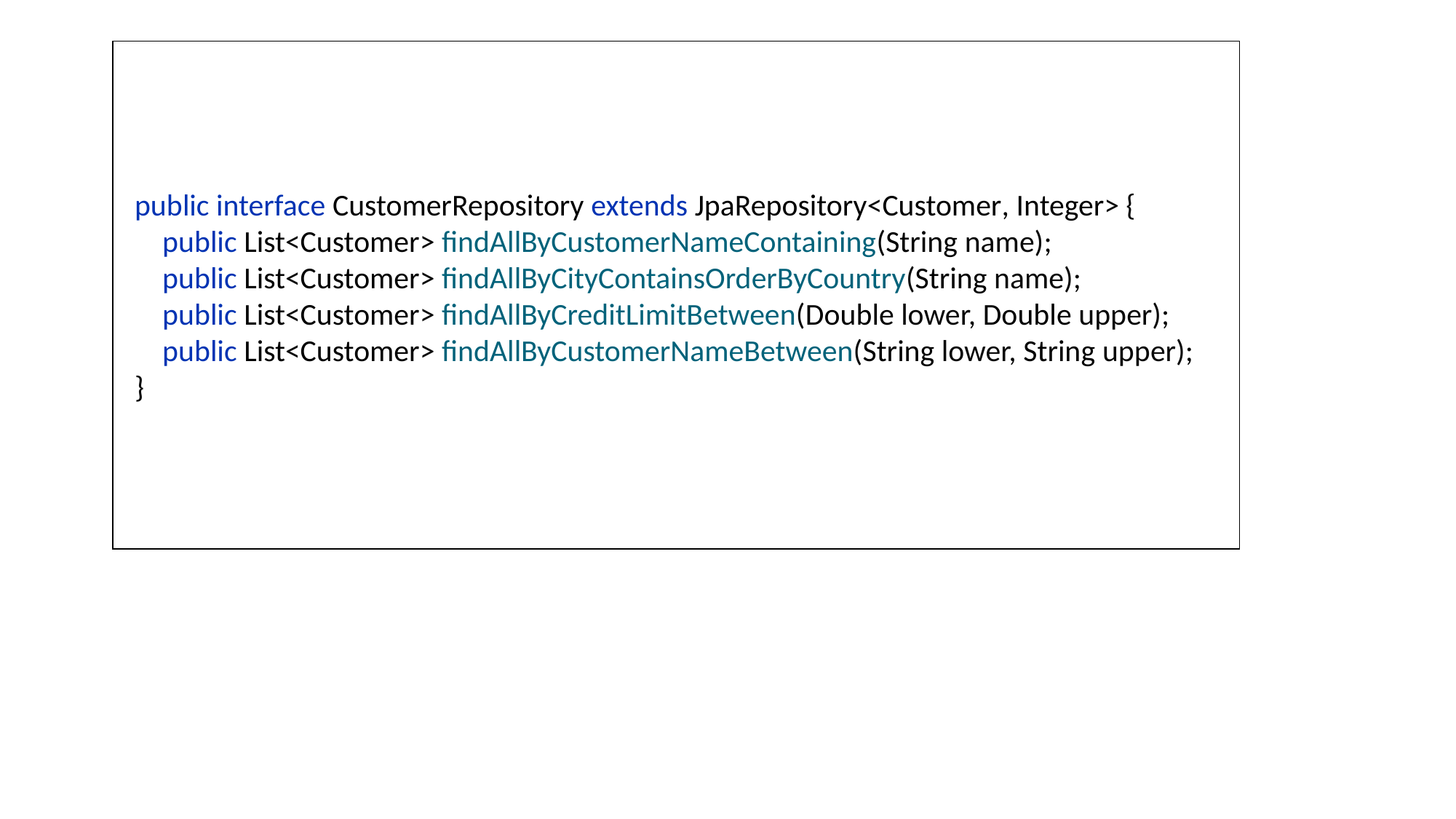

# Query Method Example
public interface CustomerRepository extends JpaRepository<Customer, Integer> {
    public List<Customer> findAllByCustomerNameContaining(String name);
    public List<Customer> findAllByCityContainsOrderByCountry(String name);
    public List<Customer> findAllByCreditLimitBetween(Double lower, Double upper);
    public List<Customer> findAllByCustomerNameBetween(String lower, String upper);
}